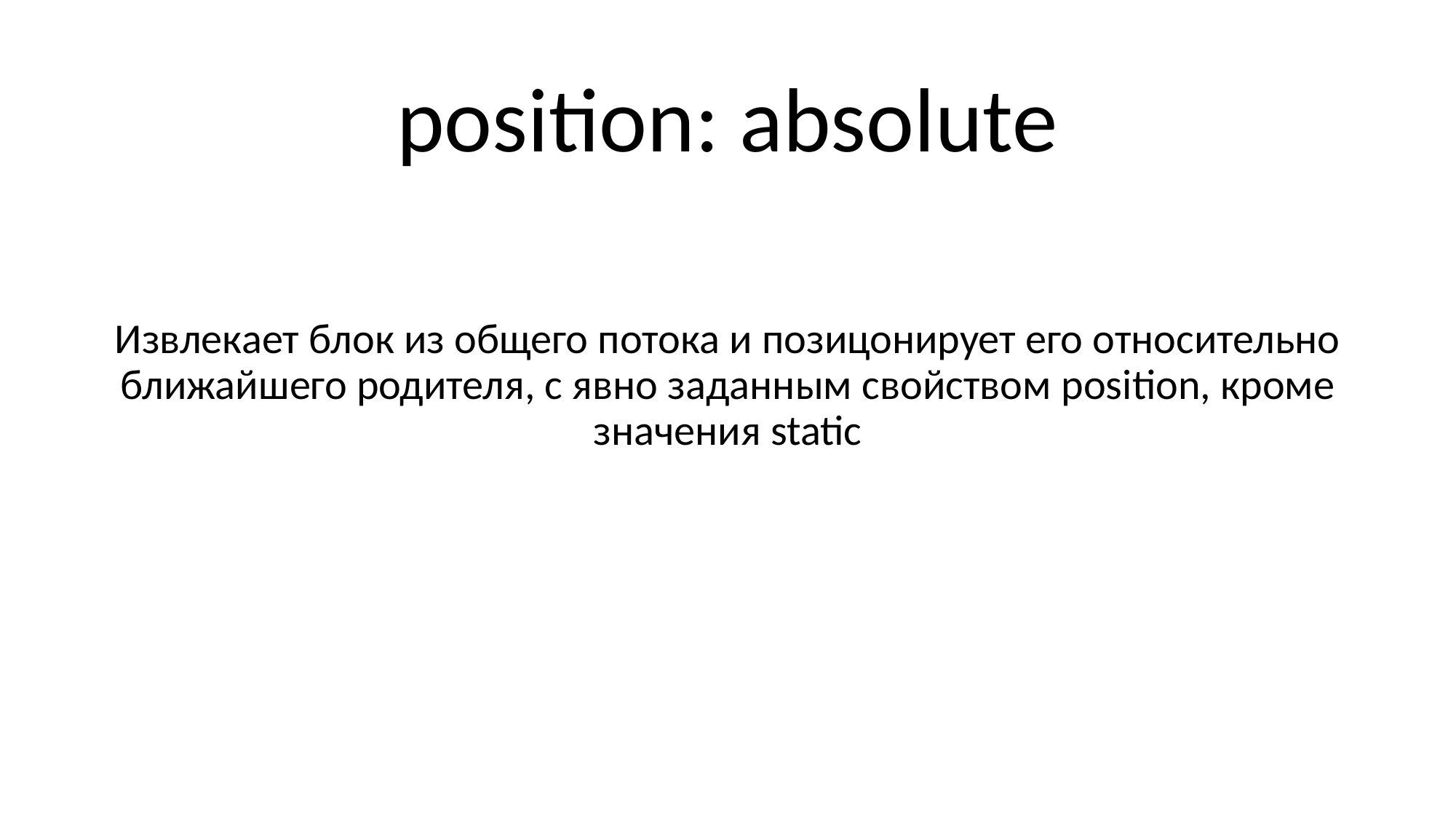

# position: absolute
Извлекает блок из общего потока и позицонирует его относительно ближайшего родителя, с явно заданным свойством position, кроме значения static